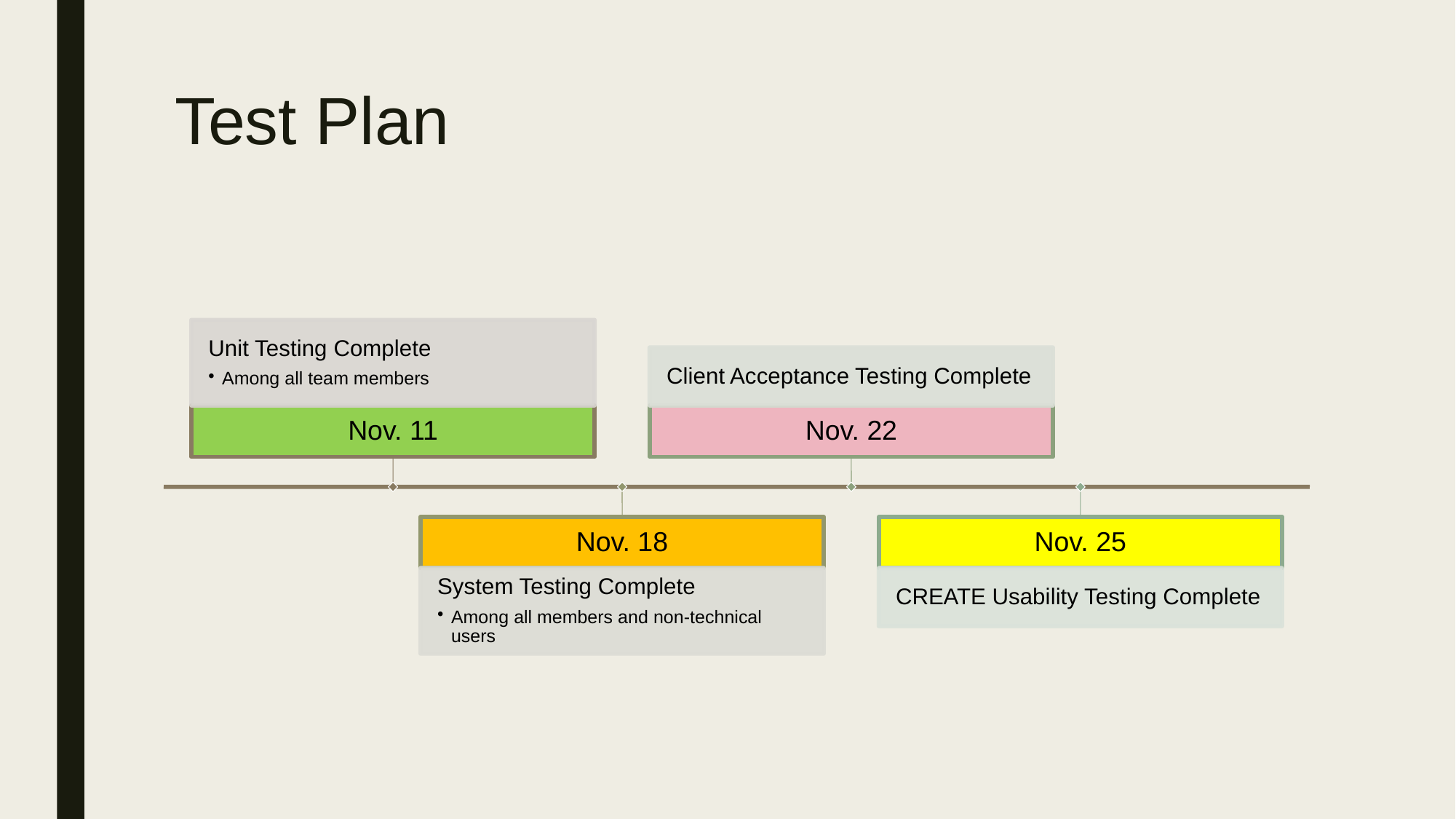

# Test Plan
Nov. 11
Unit Testing Complete
Among all team members
Nov. 18
System Testing Complete
Among all members and non-technical users
Nov. 22
Client Acceptance Testing Complete
Nov. 25
CREATE Usability Testing Complete